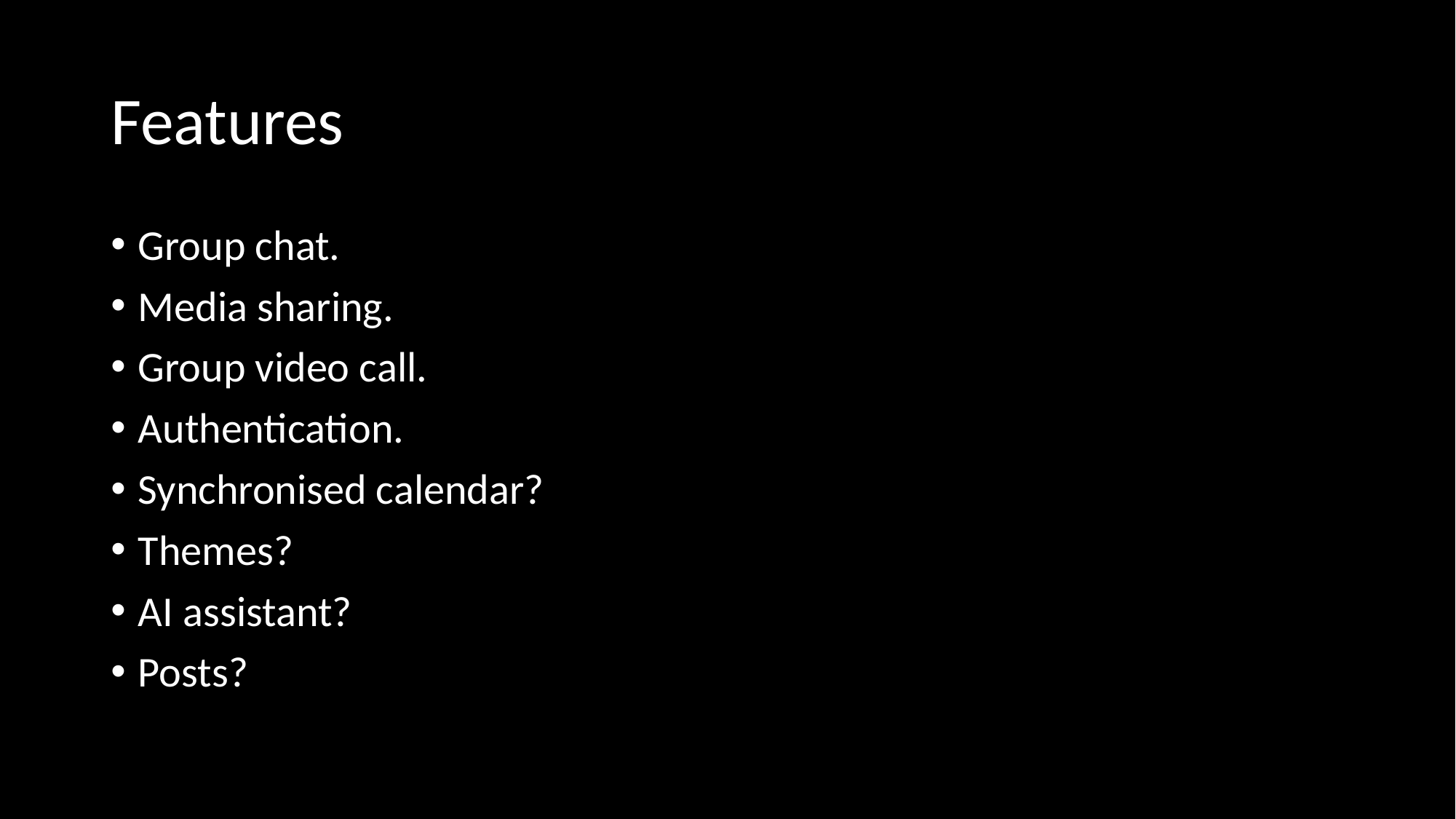

# Features
Group chat.
Media sharing.
Group video call.
Authentication.
Synchronised calendar?
Themes?
AI assistant?
Posts?